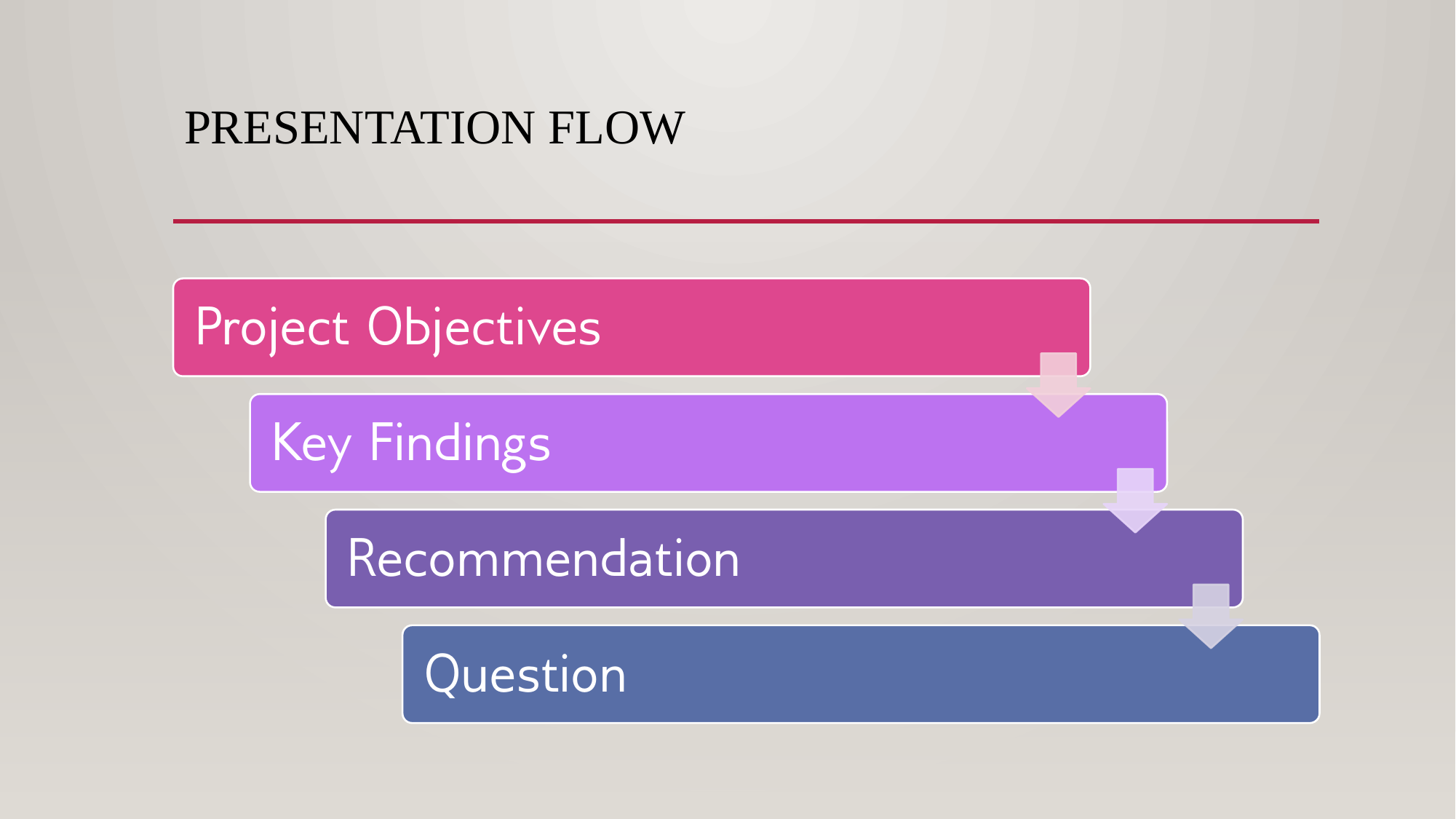

# Presentation Flow

Project Objectives
Key Findings
Recommendation
Question